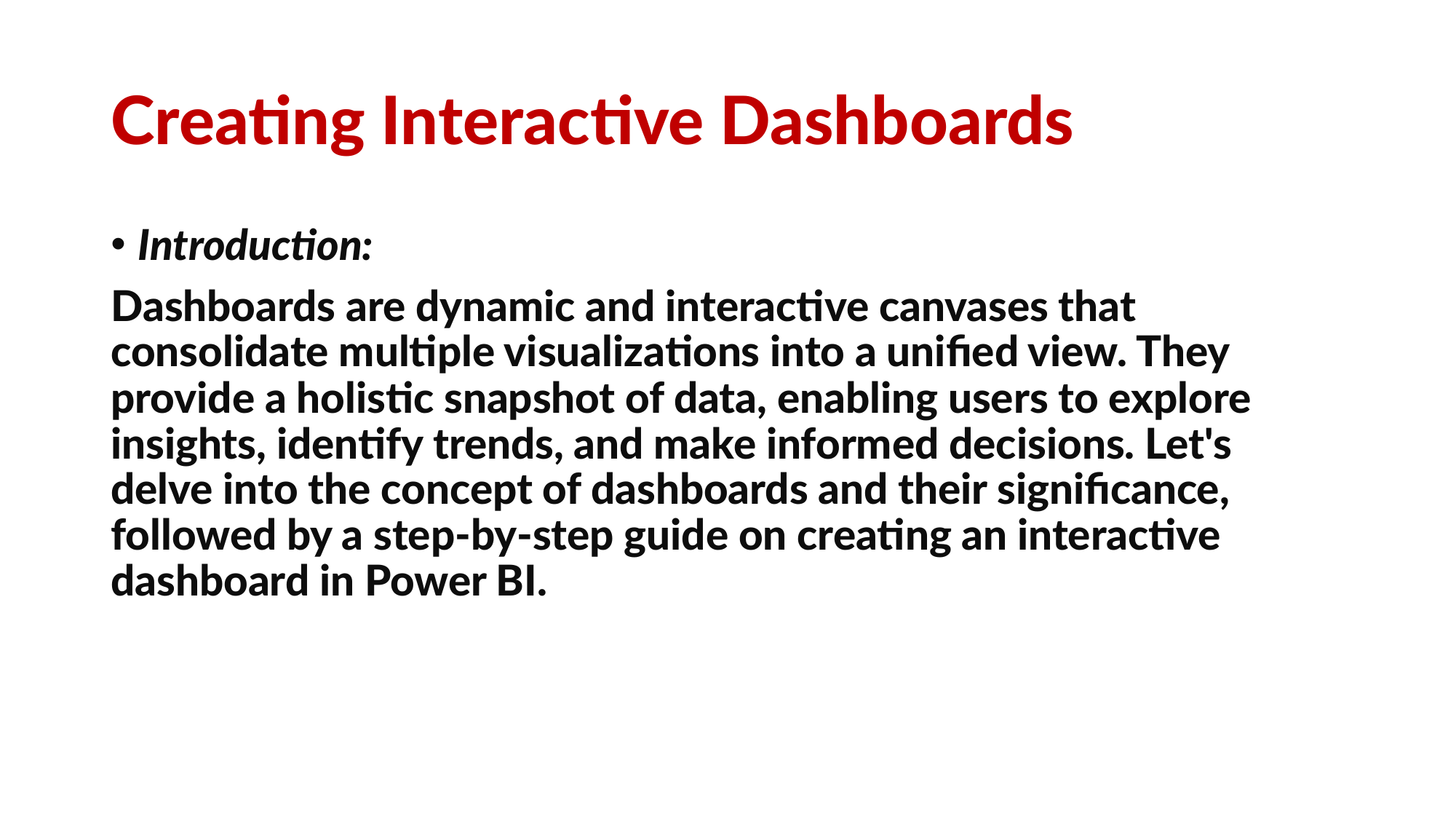

# Creating Interactive Dashboards
Introduction:
Dashboards are dynamic and interactive canvases that consolidate multiple visualizations into a unified view. They provide a holistic snapshot of data, enabling users to explore insights, identify trends, and make informed decisions. Let's delve into the concept of dashboards and their significance, followed by a step-by-step guide on creating an interactive dashboard in Power BI.